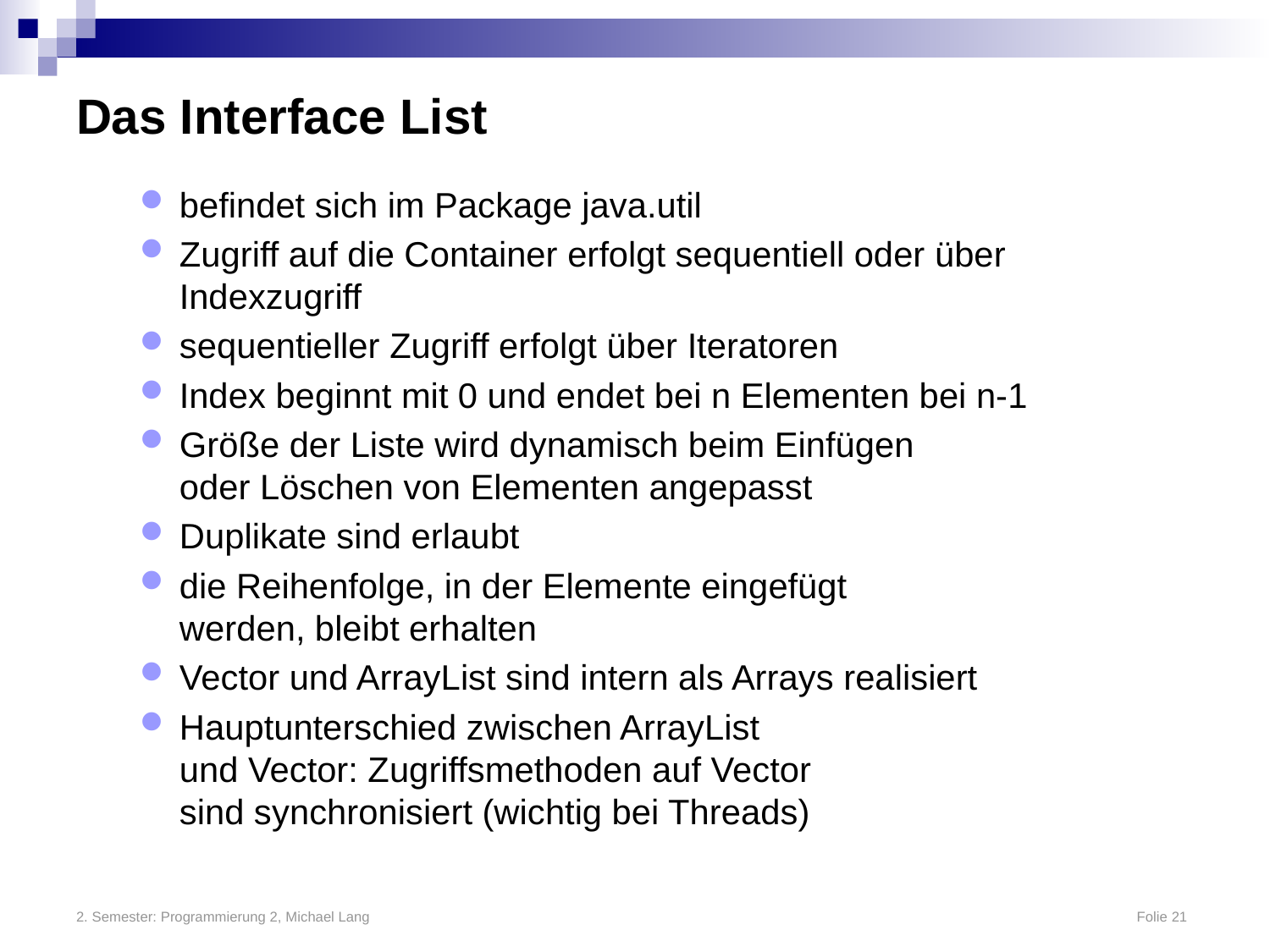

# Das Interface List
befindet sich im Package java.util
Zugriff auf die Container erfolgt sequentiell oder über Indexzugriff
sequentieller Zugriff erfolgt über Iteratoren
Index beginnt mit 0 und endet bei n Elementen bei n-1
Größe der Liste wird dynamisch beim Einfügen
oder Löschen von Elementen angepasst
Duplikate sind erlaubt
die Reihenfolge, in der Elemente eingefügt
werden, bleibt erhalten
Vector und ArrayList sind intern als Arrays realisiert
Hauptunterschied zwischen ArrayList
und Vector: Zugriffsmethoden auf Vector
sind synchronisiert (wichtig bei Threads)
2. Semester: Programmierung 2, Michael Lang	Folie 21